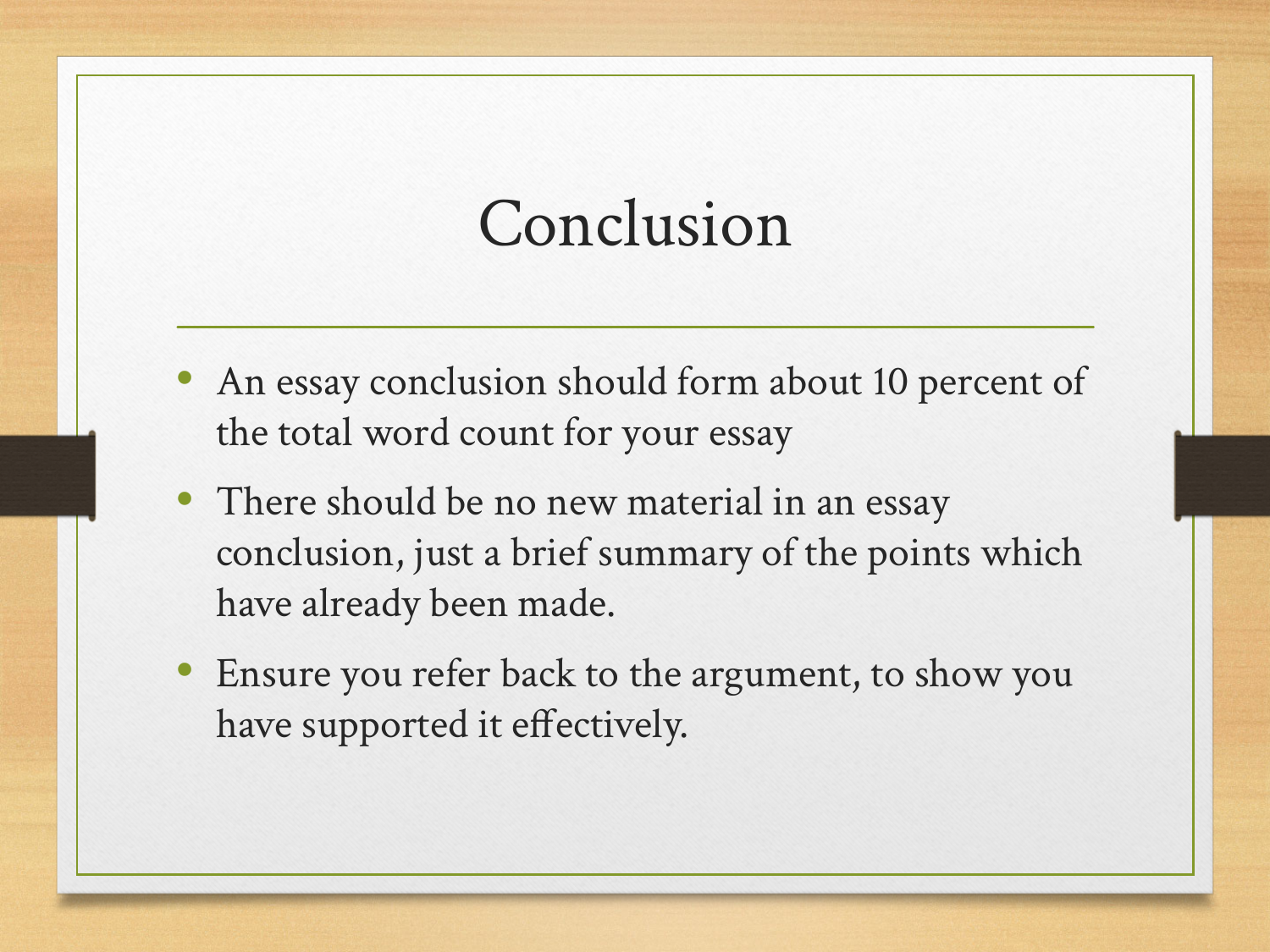

# Conclusion
An essay conclusion should form about 10 percent of the total word count for your essay
There should be no new material in an essay conclusion, just a brief summary of the points which have already been made.
Ensure you refer back to the argument, to show you have supported it effectively.